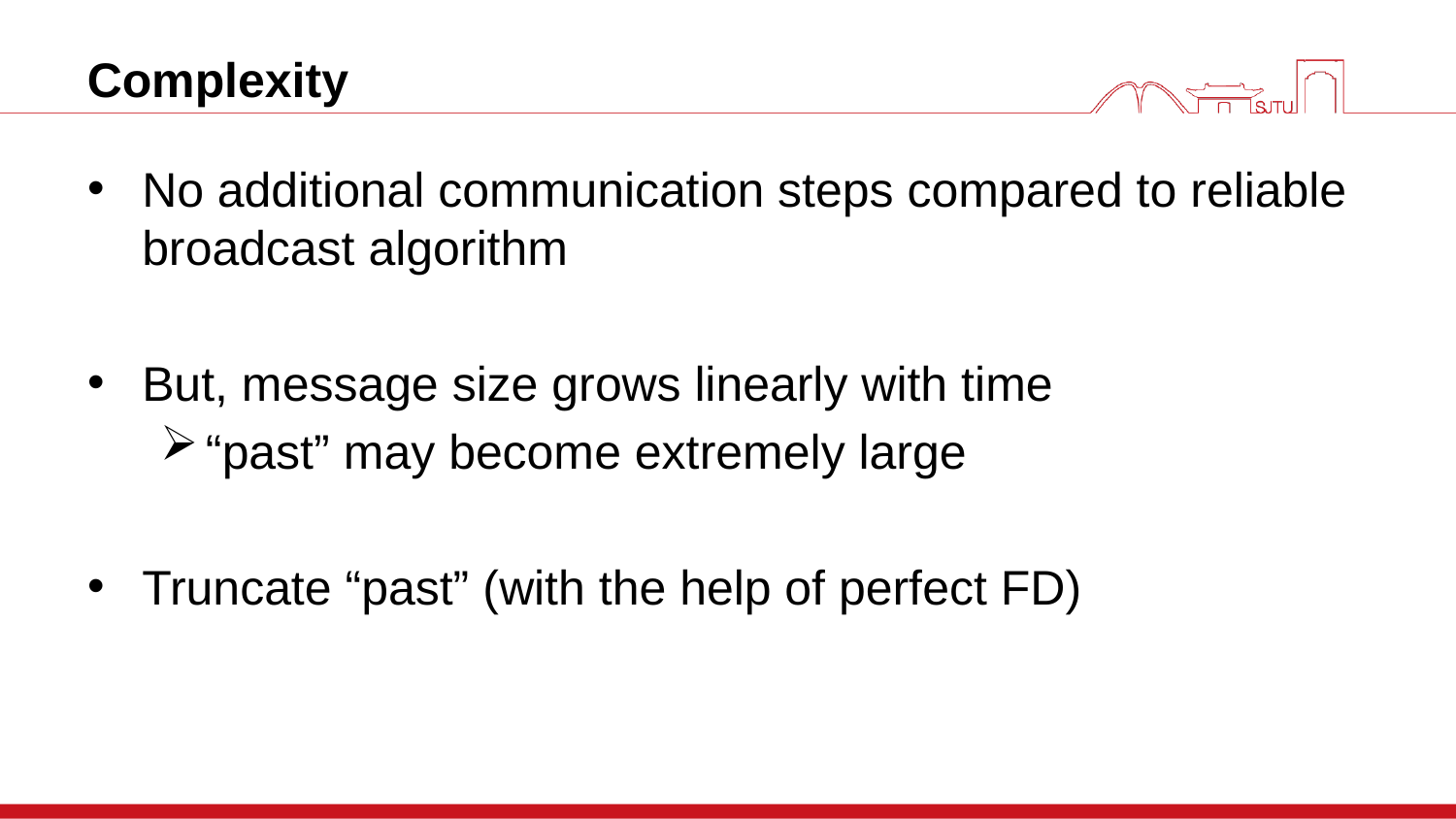

# Complexity
No additional communication steps compared to reliable broadcast algorithm

But, message size grows linearly with time
“past” may become extremely large

Truncate “past” (with the help of perfect FD)